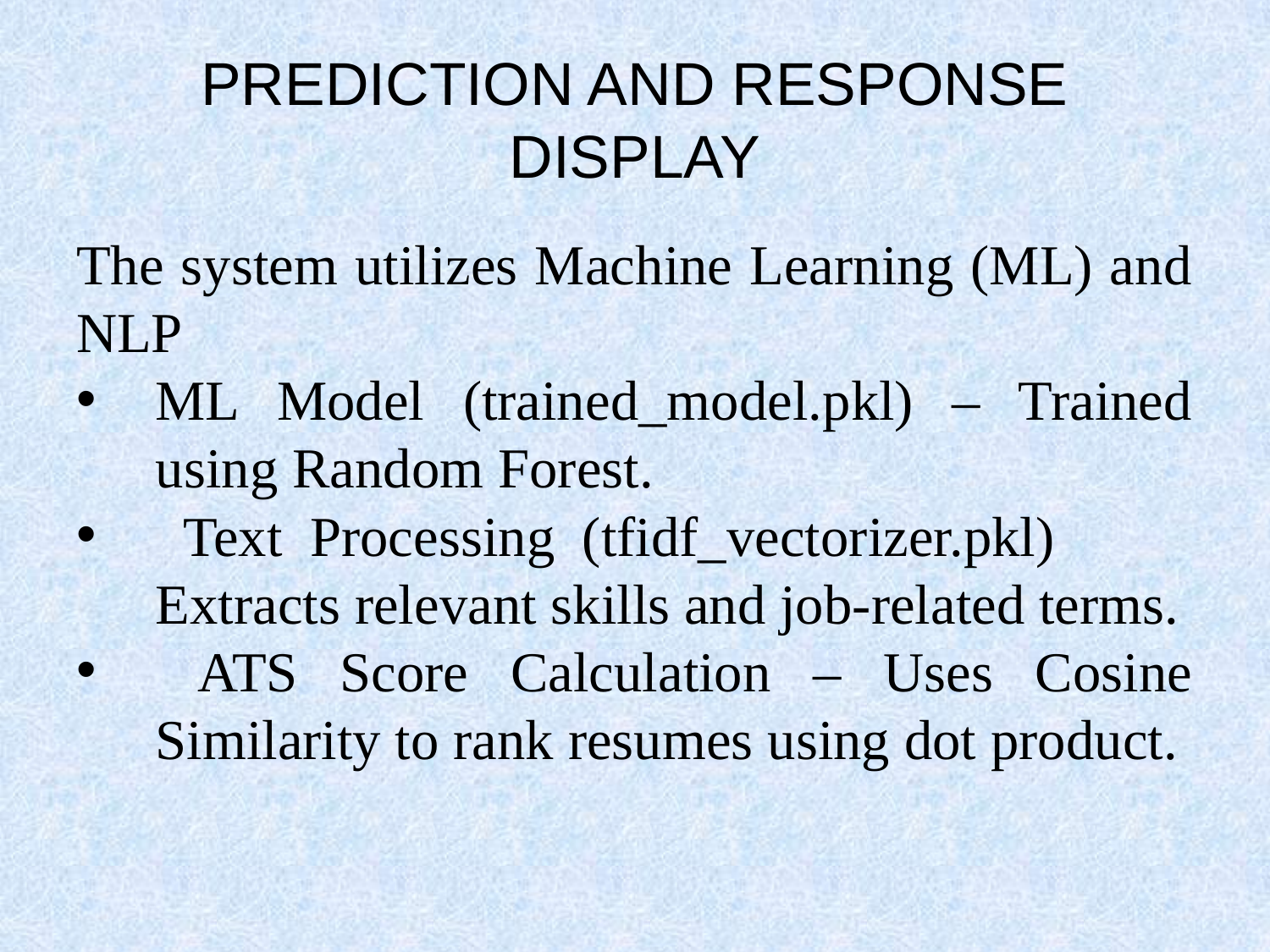

# PREDICTION AND RESPONSE DISPLAY
The system utilizes Machine Learning (ML) and NLP
ML Model (trained_model.pkl) – Trained using Random Forest.
 Text Processing (tfidf_vectorizer.pkl)      Extracts relevant skills and job-related terms.
 ATS Score Calculation – Uses Cosine Similarity to rank resumes using dot product.